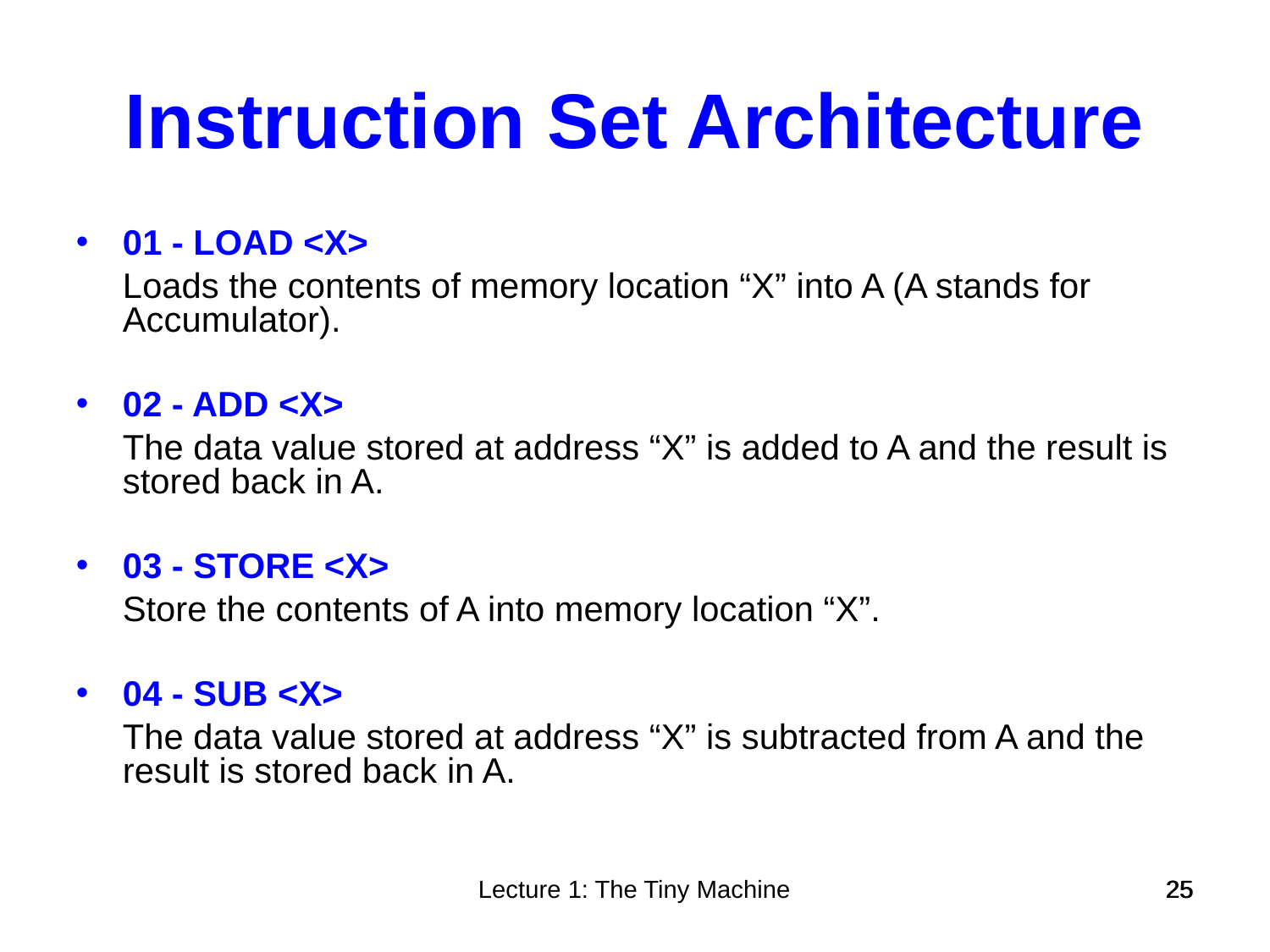

Instruction Set Architecture
01 - LOAD <X>
	Loads the contents of memory location “X” into A (A stands for Accumulator).

02 - ADD <X>
	The data value stored at address “X” is added to A and the result is stored back in A.

03 - STORE <X>
	Store the contents of A into memory location “X”.

04 - SUB <X>
	The data value stored at address “X” is subtracted from A and the result is stored back in A.

Lecture 1: The Tiny Machine
25
25